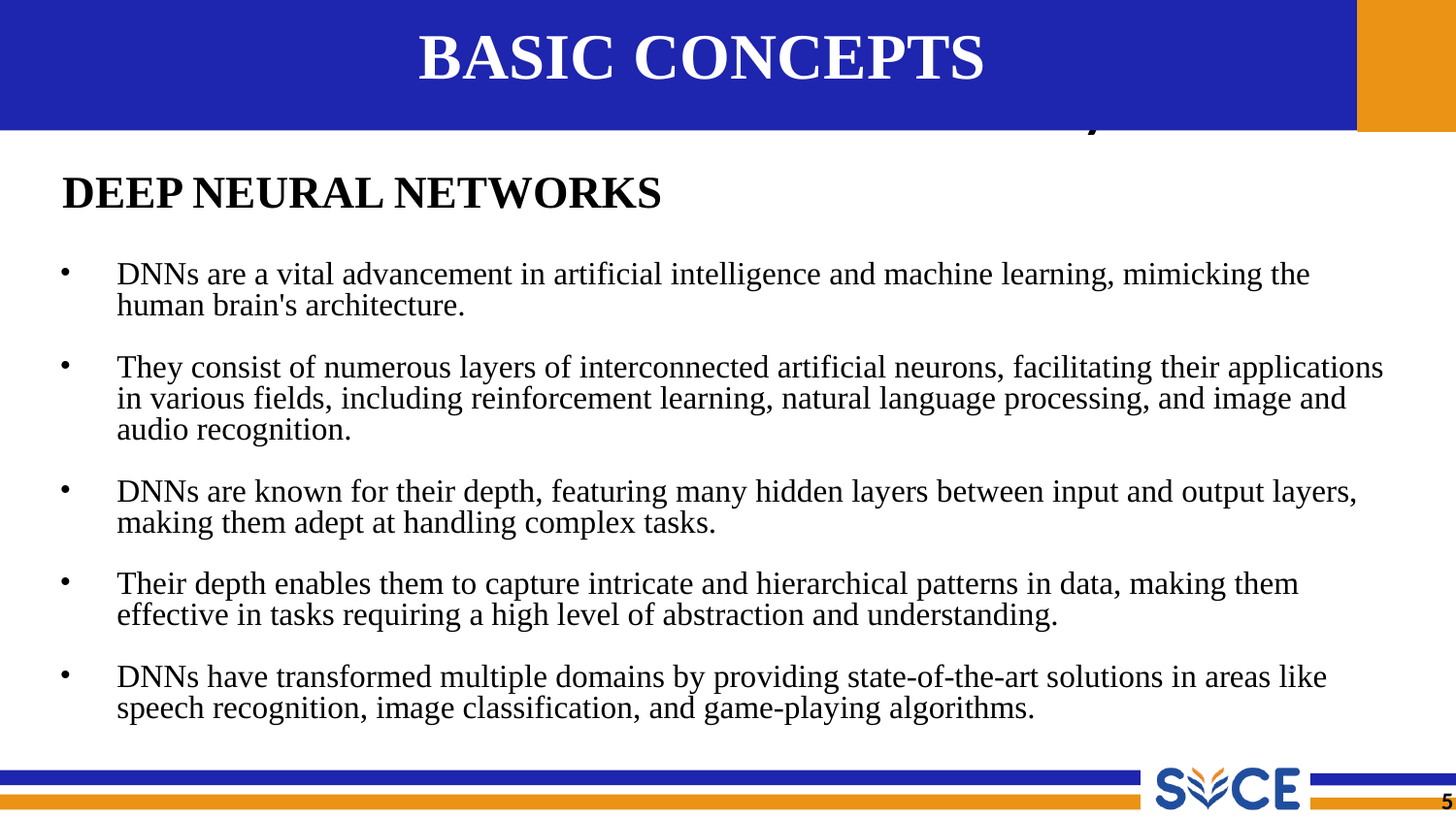

# BASIC CONCEPTS
DEEP NEURAL NETWORKS

DNNs are a vital advancement in artificial intelligence and machine learning, mimicking the human brain's architecture.

They consist of numerous layers of interconnected artificial neurons, facilitating their applications in various fields, including reinforcement learning, natural language processing, and image and audio recognition.

DNNs are known for their depth, featuring many hidden layers between input and output layers, making them adept at handling complex tasks.

Their depth enables them to capture intricate and hierarchical patterns in data, making them effective in tasks requiring a high level of abstraction and understanding.

DNNs have transformed multiple domains by providing state-of-the-art solutions in areas like speech recognition, image classification, and game-playing algorithms.

5